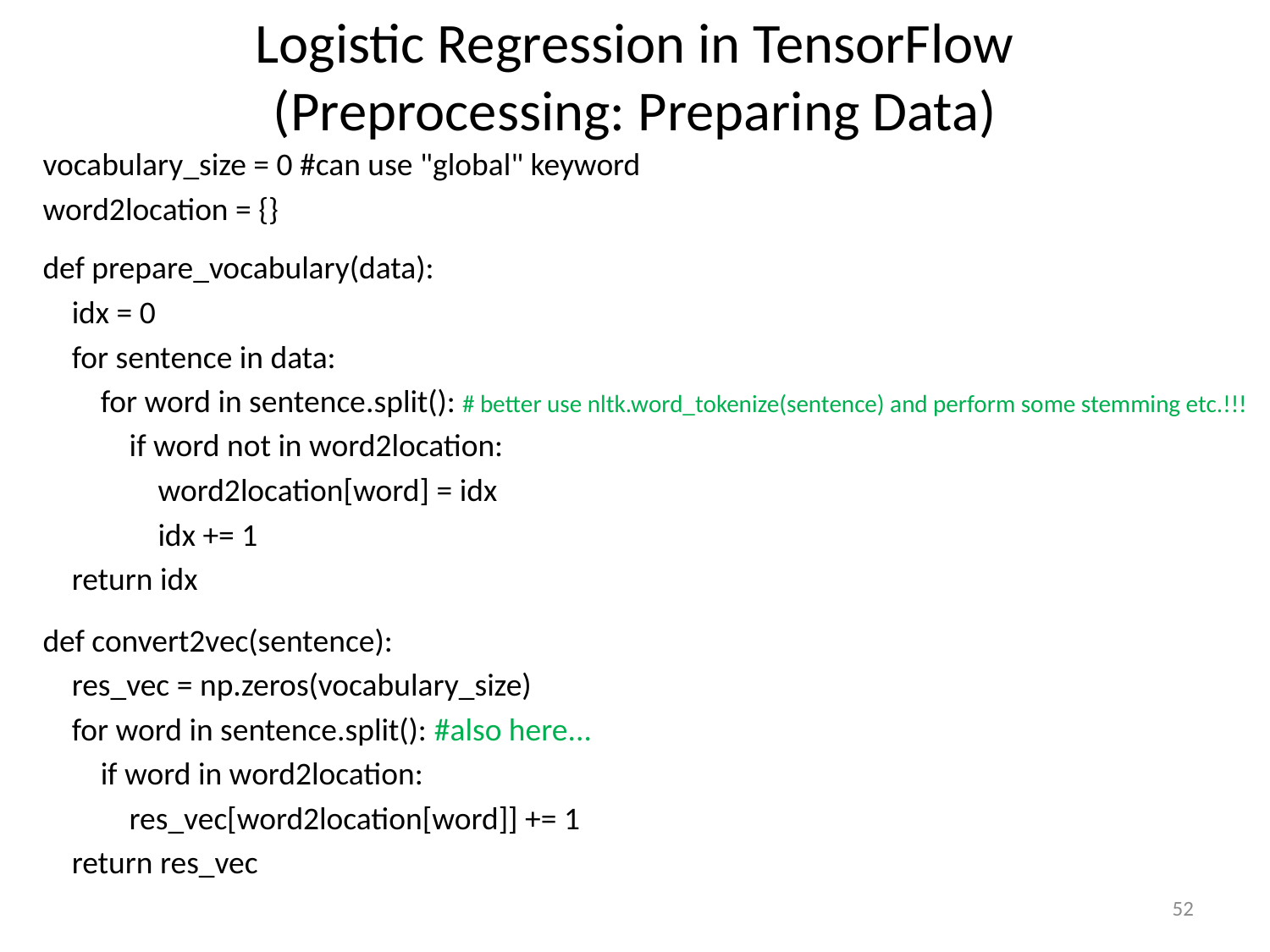

# Logistic Regression in TensorFlow (Preprocessing: Preparing Data)
vocabulary_size = 0 #can use "global" keyword
word2location = {}

def prepare_vocabulary(data):
    idx = 0
    for sentence in data:
        for word in sentence.split(): # better use nltk.word_tokenize(sentence) and perform some stemming etc.!!!
            if word not in word2location:
                word2location[word] = idx
                idx += 1
    return idx

def convert2vec(sentence):
    res_vec = np.zeros(vocabulary_size)
    for word in sentence.split(): #also here...
        if word in word2location:
            res_vec[word2location[word]] += 1
    return res_vec

52